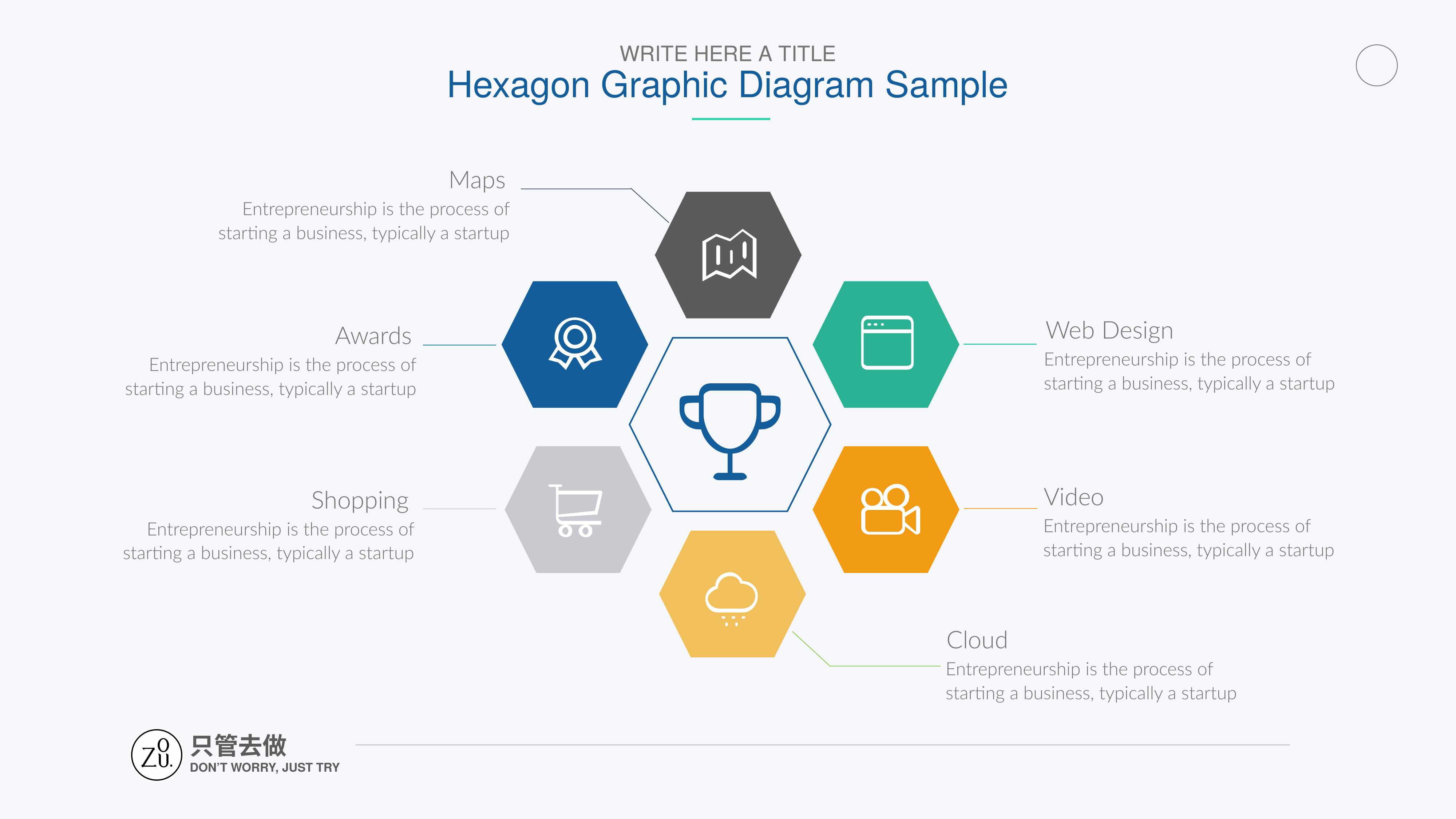

WRITE HERE A TITLE
Hexagon Graphic Diagram Sample
13

Maps
Entrepreneurship is the process of starting a business, typically a startup

Web Design
Awards

Entrepreneurship is the process of starting a business, typically a startup
Entrepreneurship is the process of starting a business, typically a startup

Video
Shopping

Entrepreneurship is the process of starting a business, typically a startup
Entrepreneurship is the process of starting a business, typically a startup

Cloud

Entrepreneurship is the process of starting a business, typically a startup